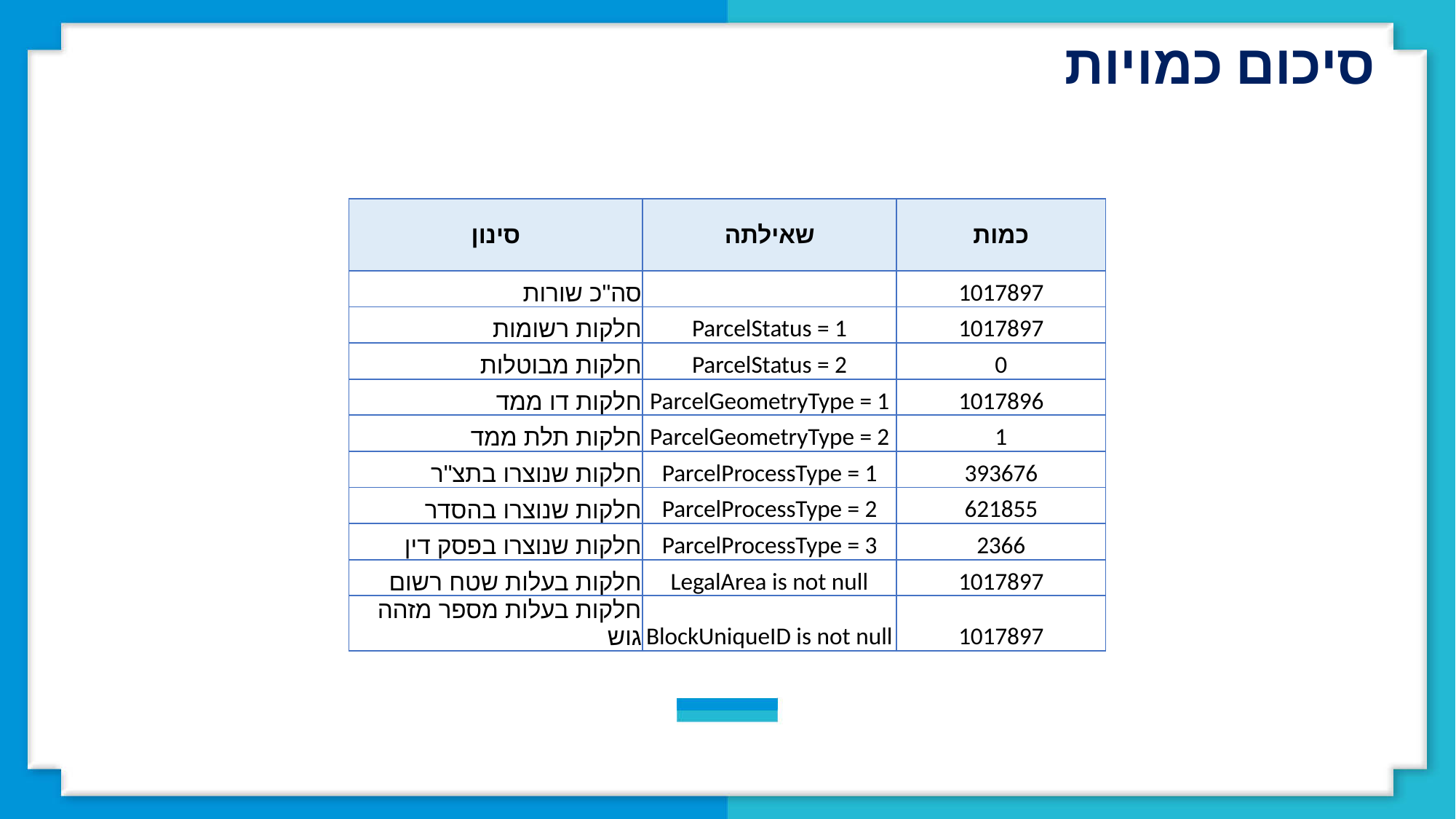

סיכום כמויות
| סינון | שאילתה | כמות |
| --- | --- | --- |
| סה"כ שורות |  | 1017897 |
| חלקות רשומות | ParcelStatus = 1 | 1017897 |
| חלקות מבוטלות | ParcelStatus = 2 | 0 |
| חלקות דו ממד | ParcelGeometryType = 1 | 1017896 |
| חלקות תלת ממד | ParcelGeometryType = 2 | 1 |
| חלקות שנוצרו בתצ"ר | ParcelProcessType = 1 | 393676 |
| חלקות שנוצרו בהסדר | ParcelProcessType = 2 | 621855 |
| חלקות שנוצרו בפסק דין | ParcelProcessType = 3 | 2366 |
| חלקות בעלות שטח רשום | LegalArea is not null | 1017897 |
| חלקות בעלות מספר מזהה גוש | BlockUniqueID is not null | 1017897 |